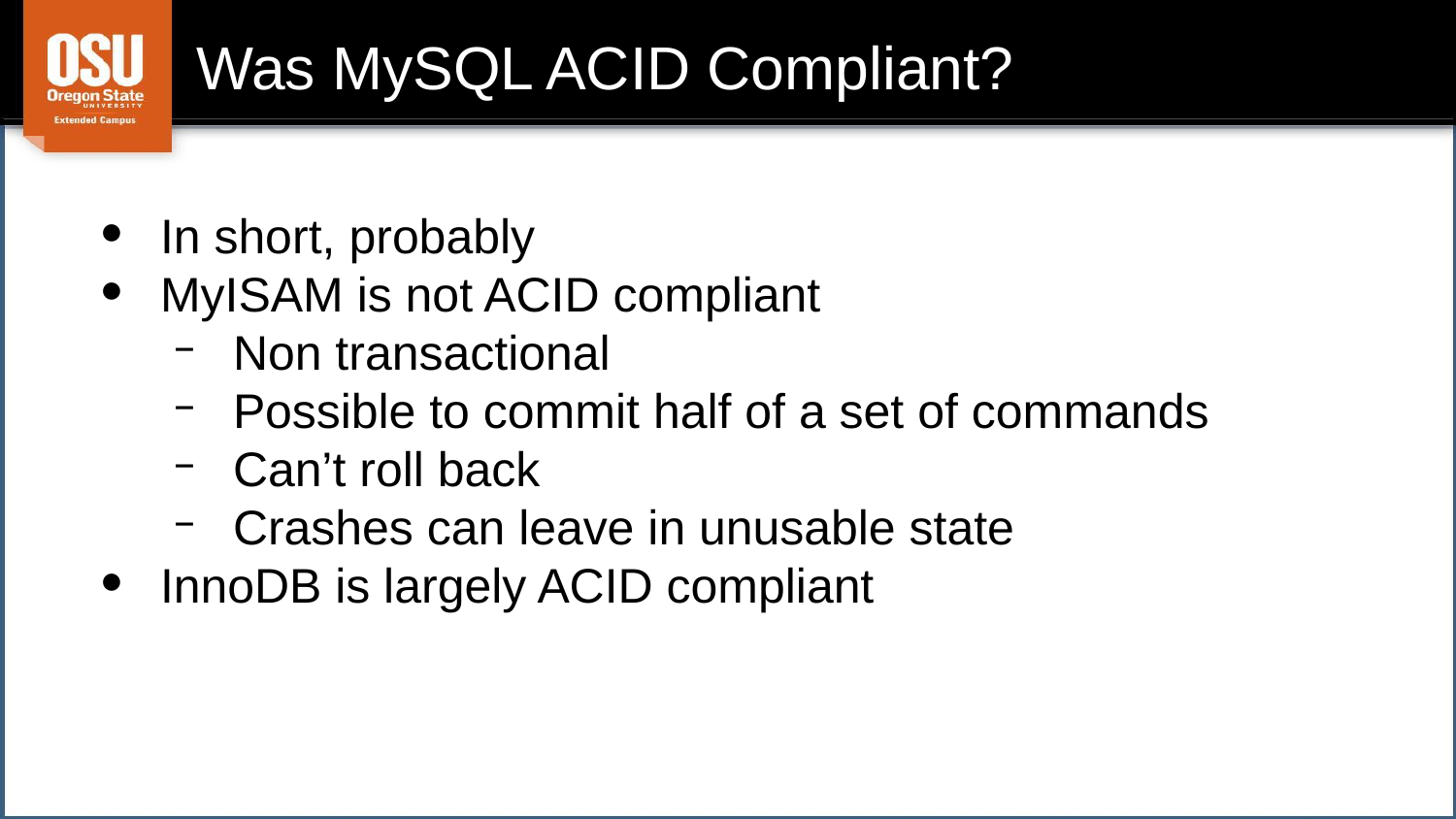

# Was MySQL ACID Compliant?
In short, probably
MyISAM is not ACID compliant
Non transactional
Possible to commit half of a set of commands
Can’t roll back
Crashes can leave in unusable state
InnoDB is largely ACID compliant